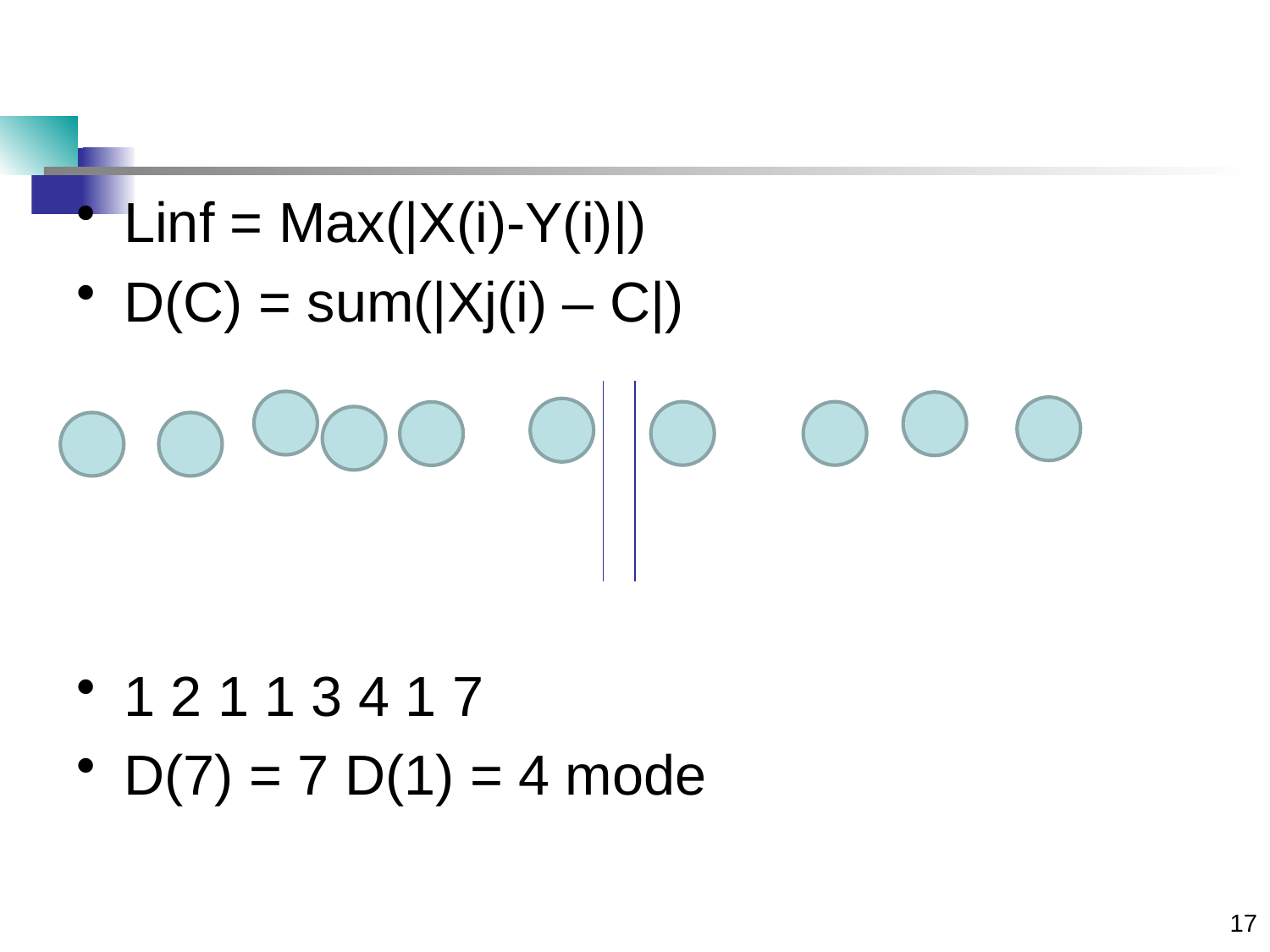

#
Linf = Max(|X(i)-Y(i)|)
D(C) = sum(|Xj(i) – C|)

1 2 1 1 3 4 1 7
D(7) = 7 D(1) = 4 mode